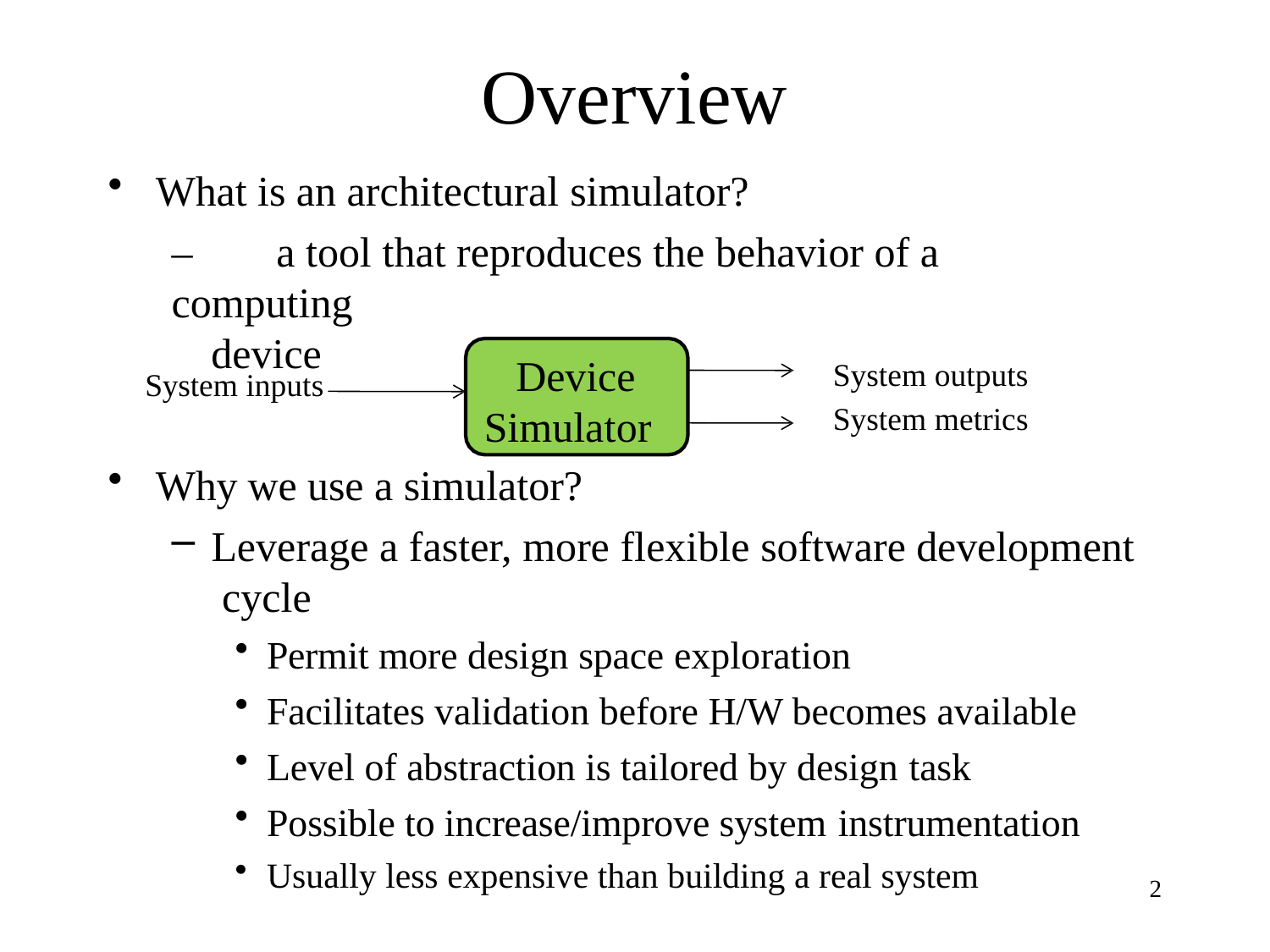

# Overview
What is an architectural simulator?
–	a tool that reproduces the behavior of a computing
device

Device  Simulator
Why we use a simulator?
System outputs
System metrics

System inputs

Leverage a faster, more flexible software development  cycle
Permit more design space exploration
Facilitates validation before H/W becomes available
Level of abstraction is tailored by design task
Possible to increase/improve system instrumentation
Usually less expensive than building a real system
2